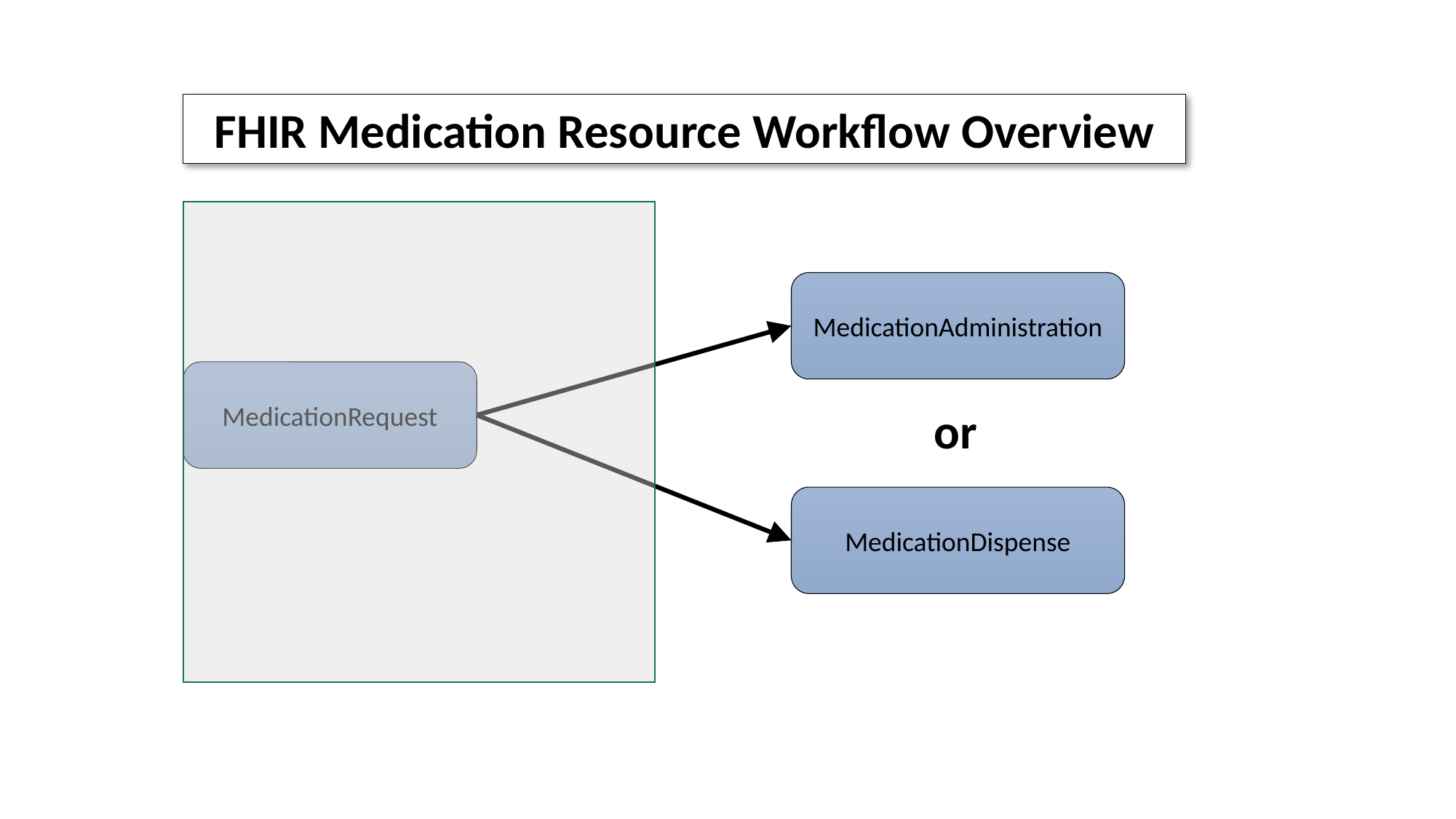

FHIR Medication Resource Workflow Overview

MedicationAdministration
MedicationRequest
or
MedicationDispense